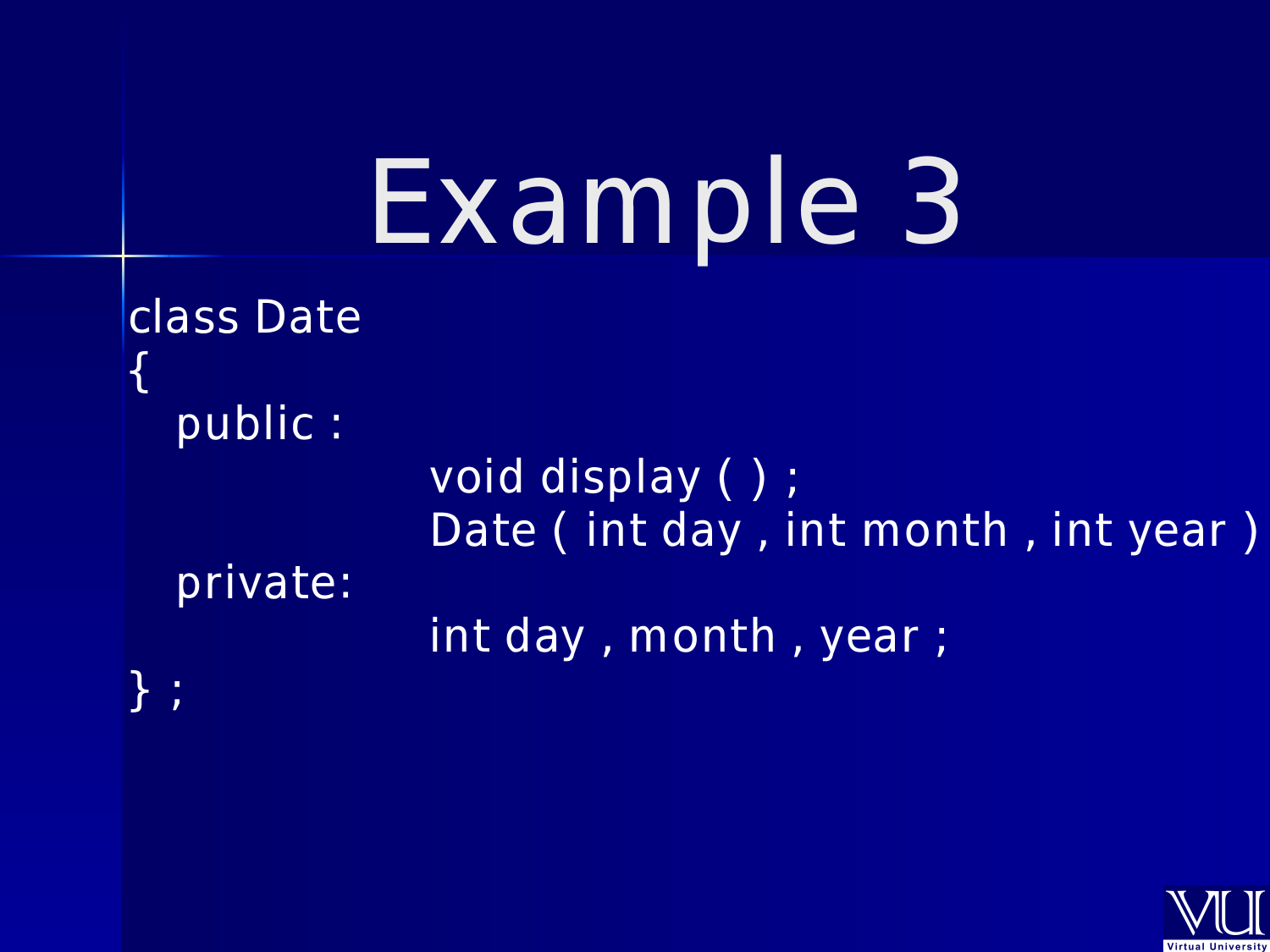

# Example 3
class Date
{
	public :
			void display ( ) ;
			Date ( int day , int month , int year ) ;
	private:
			int day , month , year ;
} ;